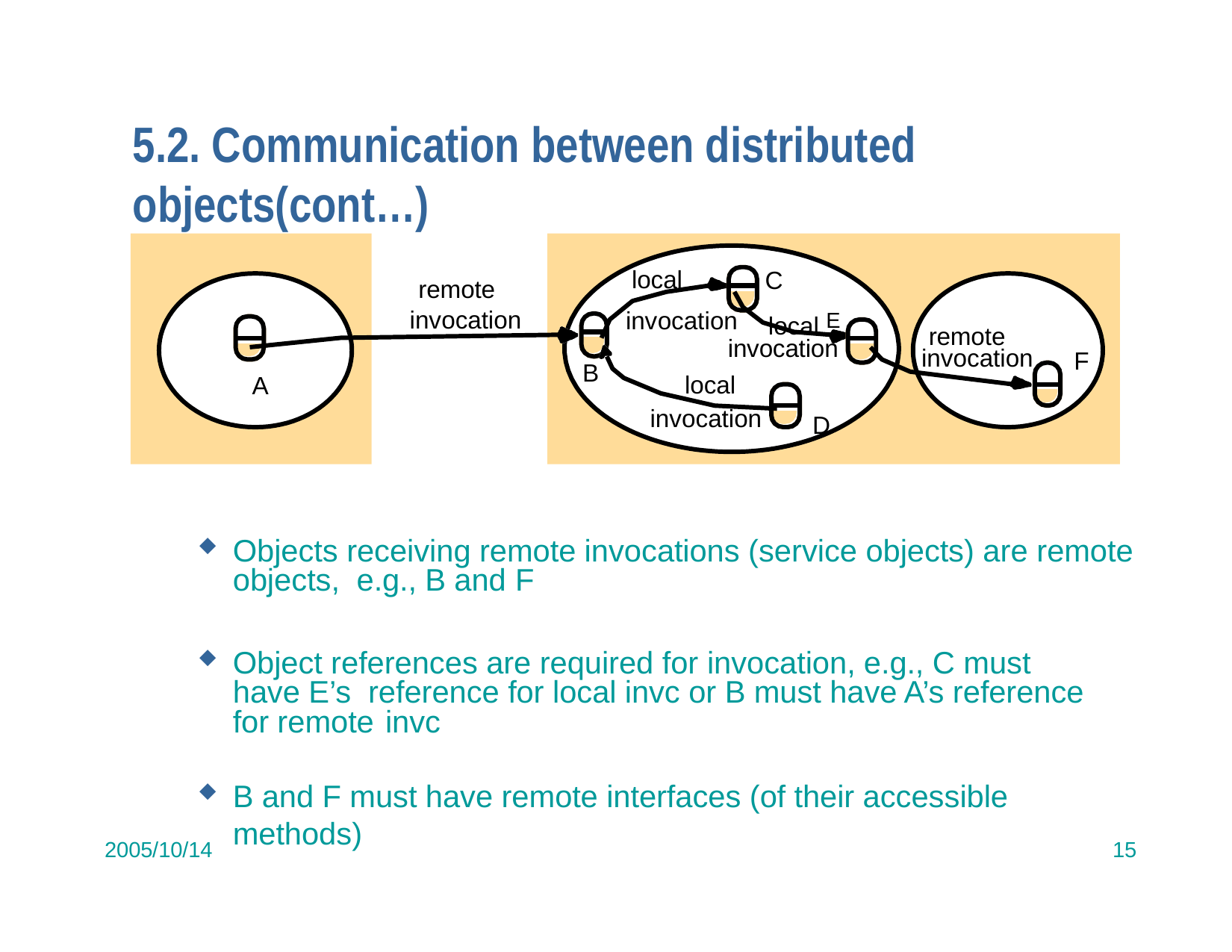

# 5.2. Communication between distributed objects(cont…)

local  invocation
C
local E

remote  invocation

remote  invocation

invocation

F

B

local  invocation
A

D
Objects receiving remote invocations (service objects) are remote objects,  e.g., B and F

Object references are required for invocation, e.g., C must have E’s  reference for local invc or B must have A’s reference for remote invc

B and F must have remote interfaces (of their accessible methods)
2005/10/14
15